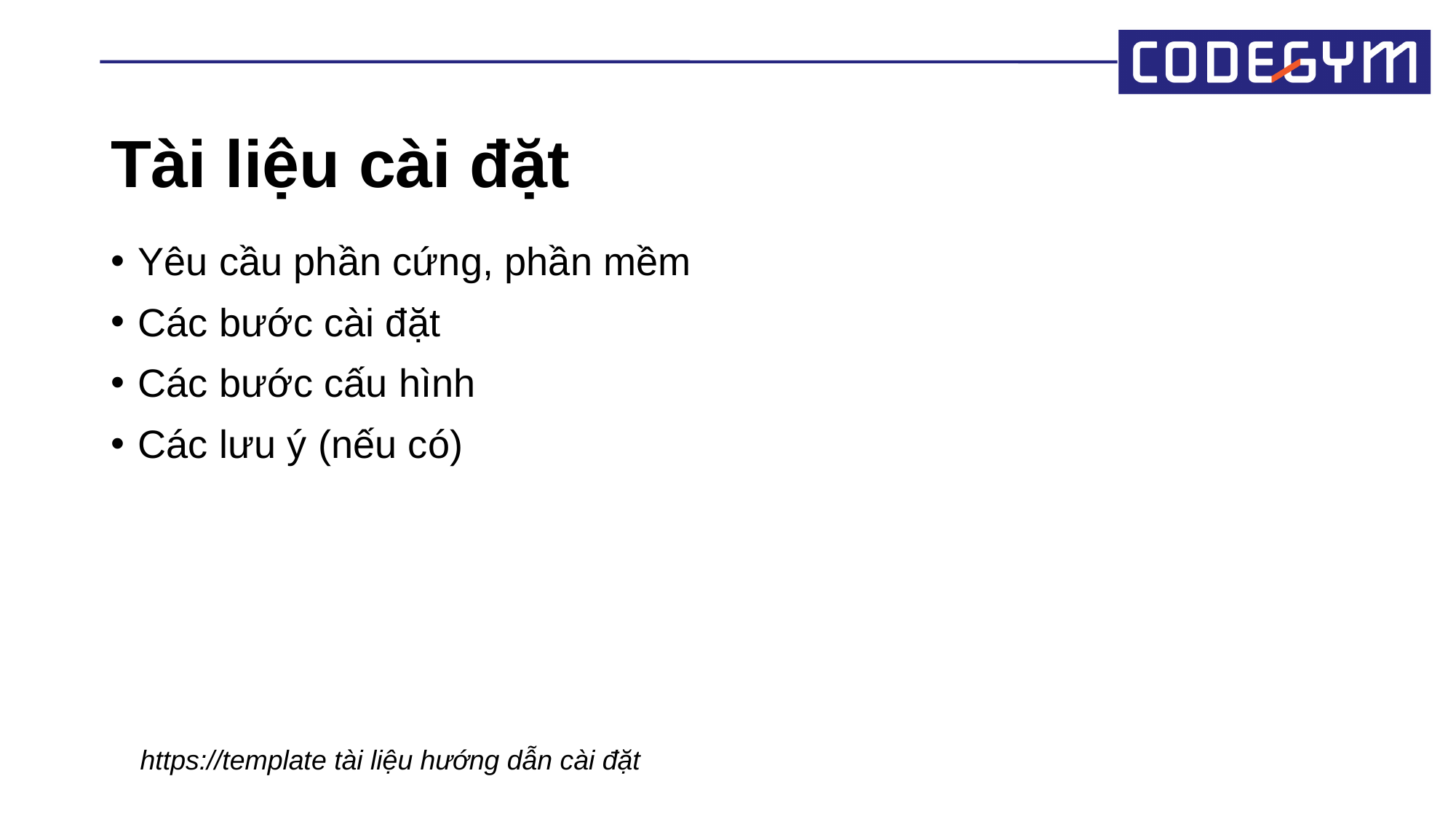

Tài liệu cài đặt
Yêu cầu phần cứng, phần mềm
Các bước cài đặt
Các bước cấu hình
Các lưu ý (nếu có)
https://template tài liệu hướng dẫn cài đặt